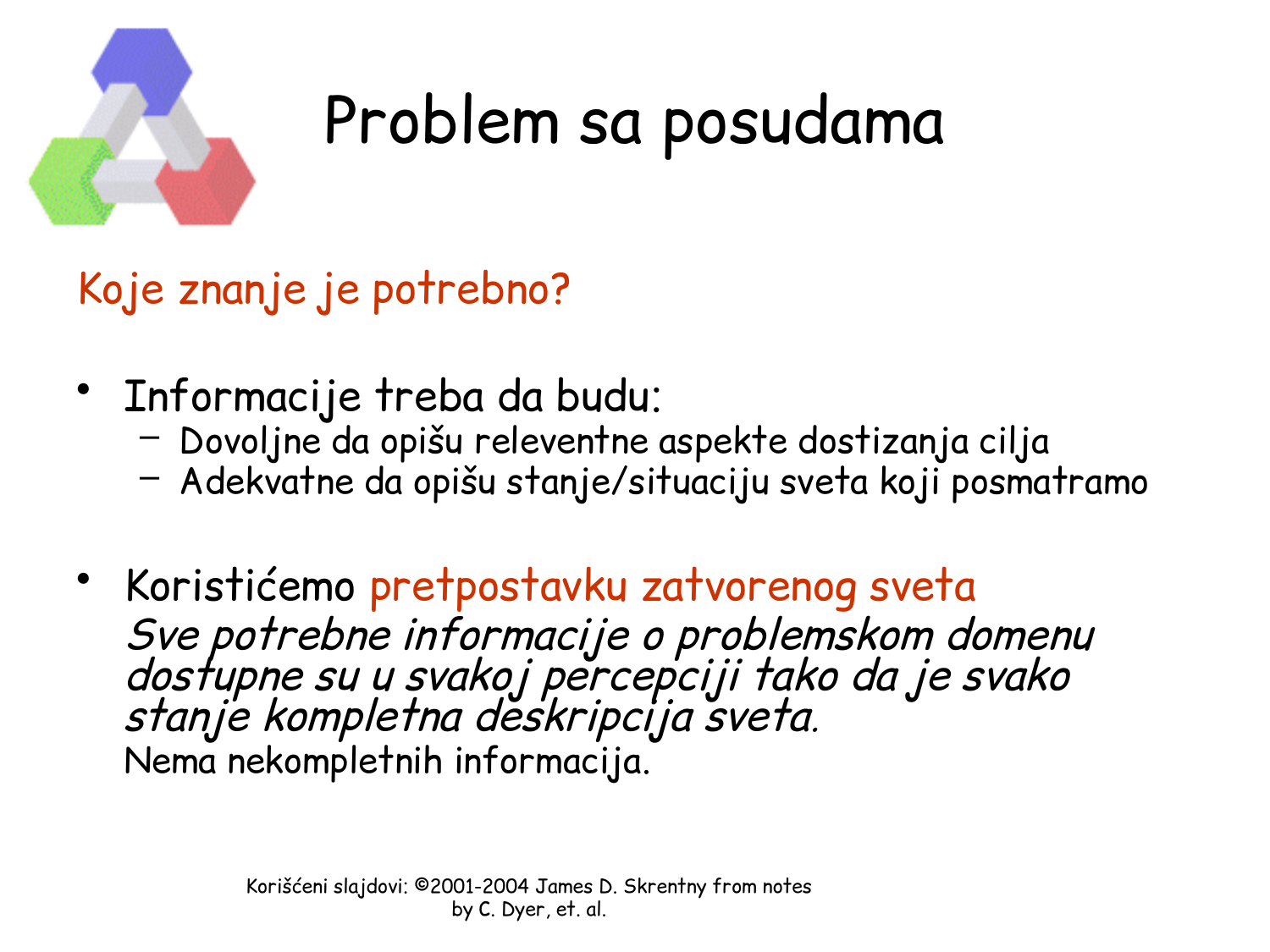

# Problem sa posudama
Koje znanje je potrebno?

Informacije treba da budu:
Dovoljne da opišu releventne aspekte dostizanja cilja
Adekvatne da opišu stanje/situaciju sveta koji posmatramo

Koristićemo pretpostavku zatvorenog sveta
	Sve potrebne informacije o problemskom domenu dostupne su u svakoj percepciji tako da je svako stanje kompletna deskripcija sveta.
	Nema nekompletnih informacija.
Korišćeni slajdovi: ©2001-2004 James D. Skrentny from notes by C. Dyer, et. al.